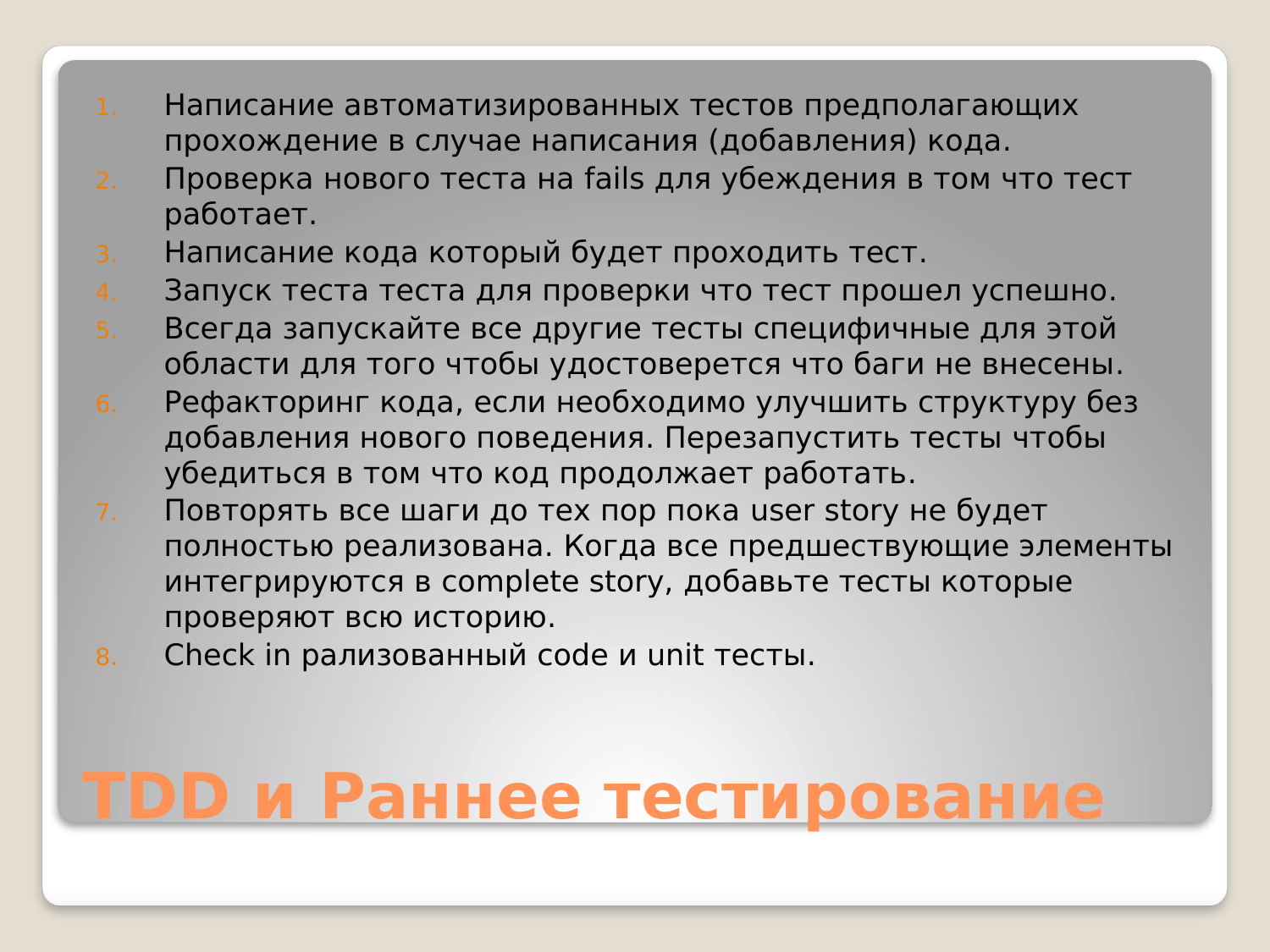

Написание автоматизированных тестов предполагающих прохождение в случае написания (добавления) кода.
Проверка нового теста на fails для убеждения в том что тест работает.
Написание кода который будет проходить тест.
Запуск теста теста для проверки что тест прошел успешно.
Всегда запускайте все другие тесты специфичные для этой области для того чтобы удостоверется что баги не внесены.
Рефакторинг кода, если необходимо улучшить структуру без добавления нового поведения. Перезапустить тесты чтобы убедиться в том что код продолжает работать.
Повторять все шаги до тех пор пока user story не будет полностью реализована. Когда все предшествующие элементы интегрируются в complete story, добавьте тесты которые проверяют всю историю.
Check in рализованный code и unit тесты.

# TDD и Раннее тестирование